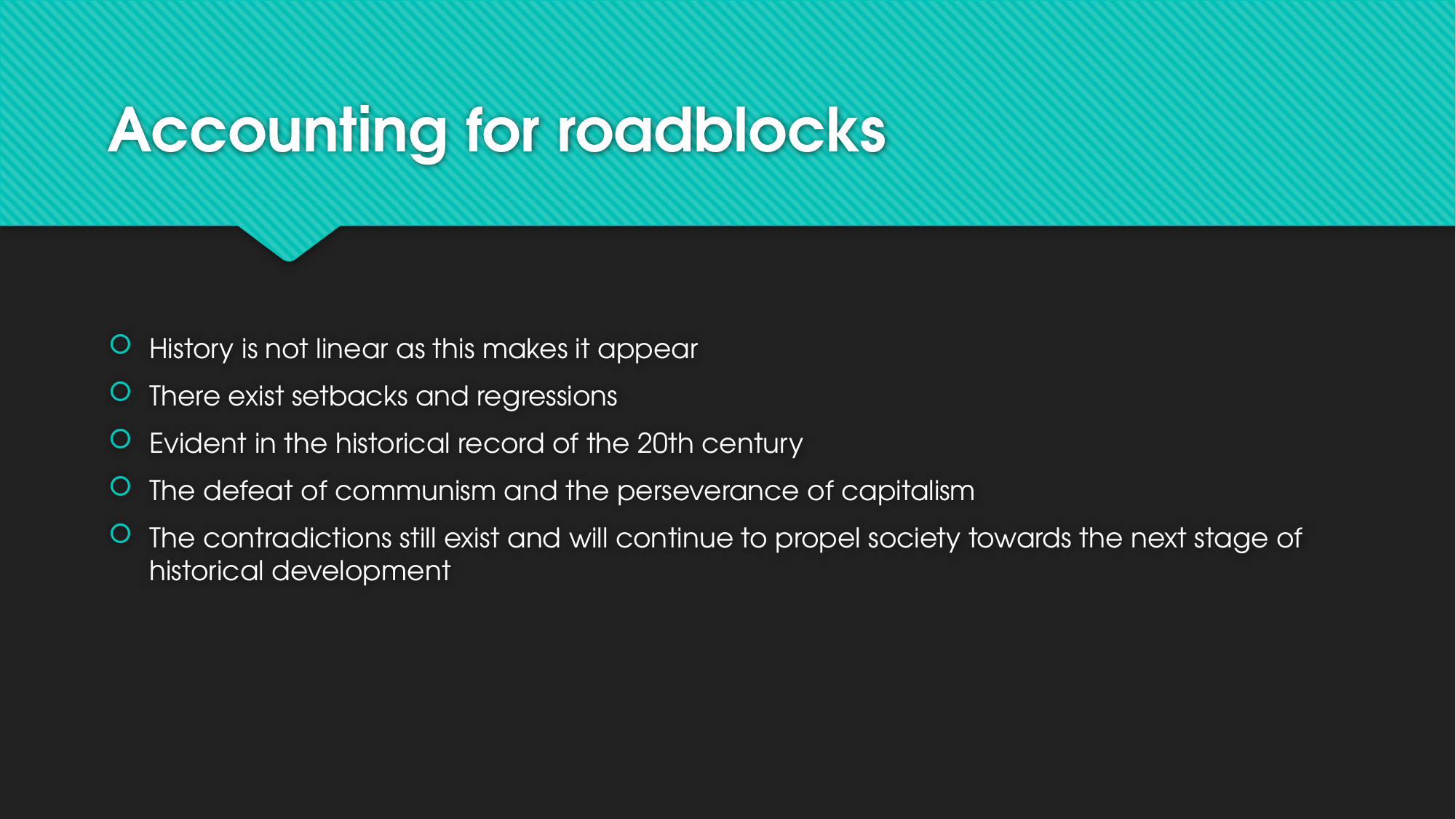

# Accounting for roadblocks
History is not linear as this makes it appear
There exist setbacks and regressions
Evident in the historical record of the 20th century
The defeat of communism and the perseverance of capitalism
The contradictions still exist and will continue to propel society towards the next stage of historical development